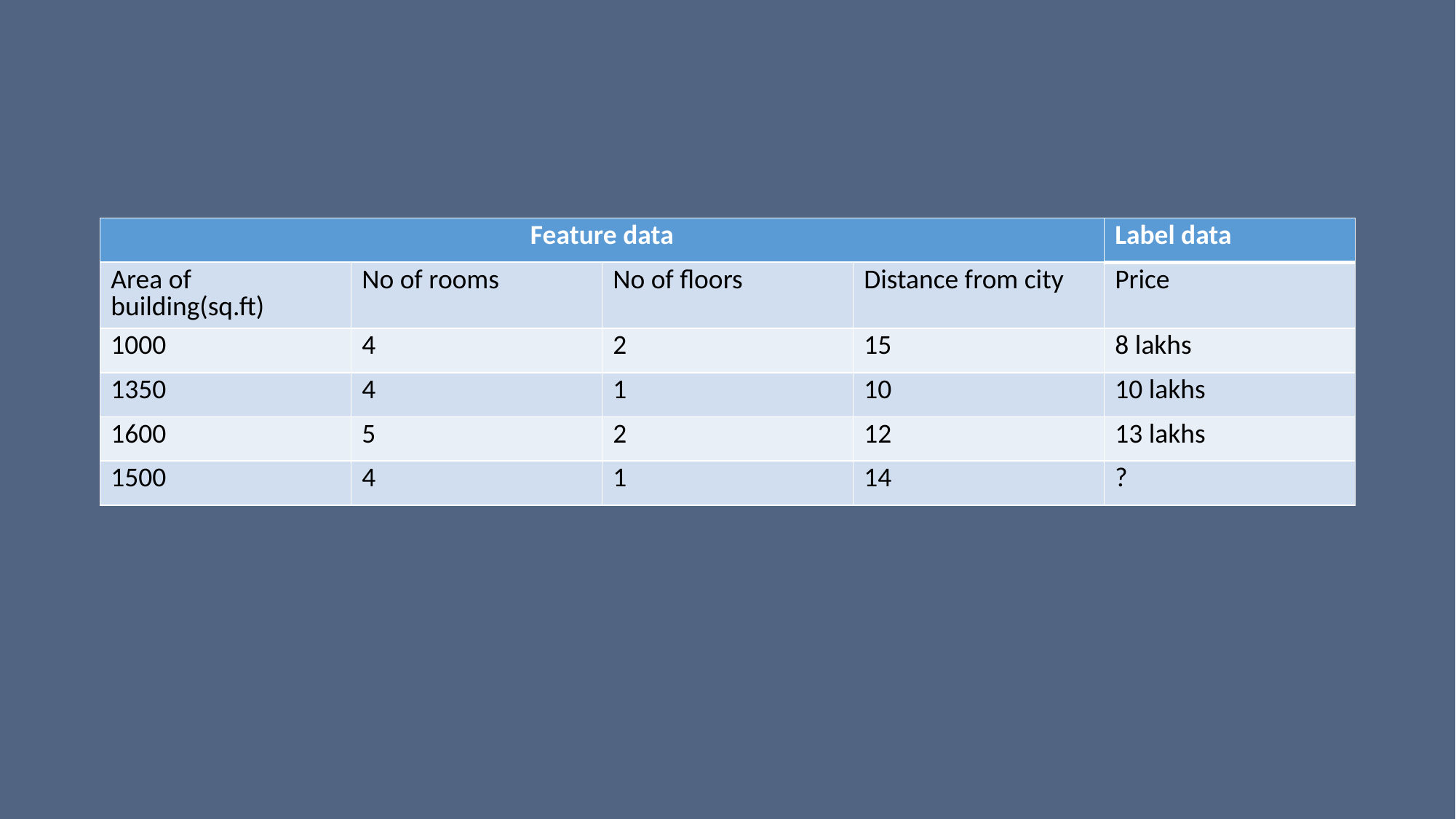

| Feature data |  |  |  | Label data |
| --- | --- | --- | --- | --- |
| Area of building(sq.ft) | No of rooms | No of floors | Distance from city | Price |
| 1000 | 4 | 2 | 15 | 8 lakhs |
| 1350 | 4 | 1 | 10 | 10 lakhs |
| 1600 | 5 | 2 | 12 | 13 lakhs |
| 1500 | 4 | 1 | 14 | ? |